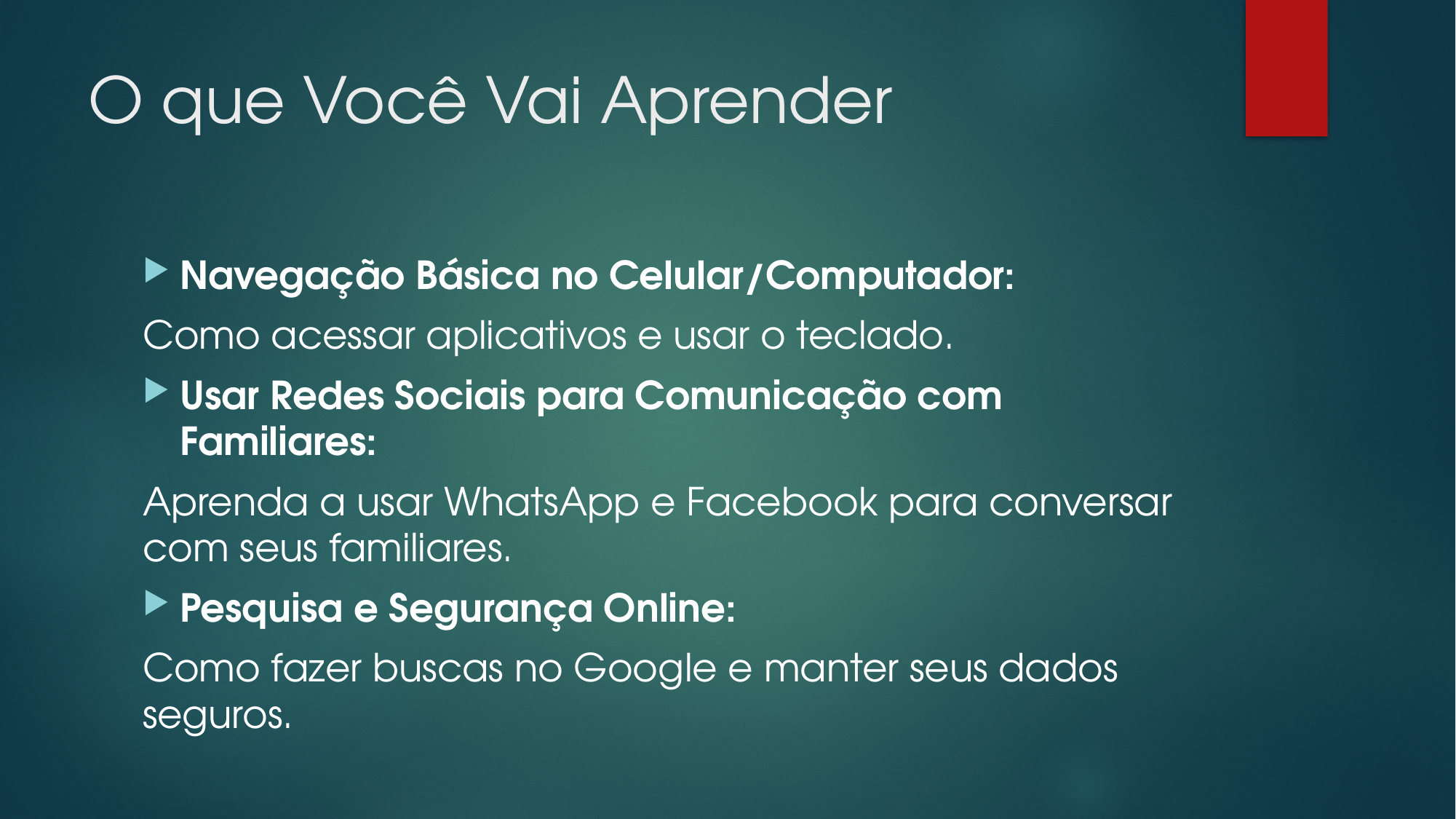

# O que Você Vai Aprender
Navegação Básica no Celular/Computador:
Como acessar aplicativos e usar o teclado.
Usar Redes Sociais para Comunicação com Familiares:
Aprenda a usar WhatsApp e Facebook para conversar com seus familiares.
Pesquisa e Segurança Online:
Como fazer buscas no Google e manter seus dados seguros.